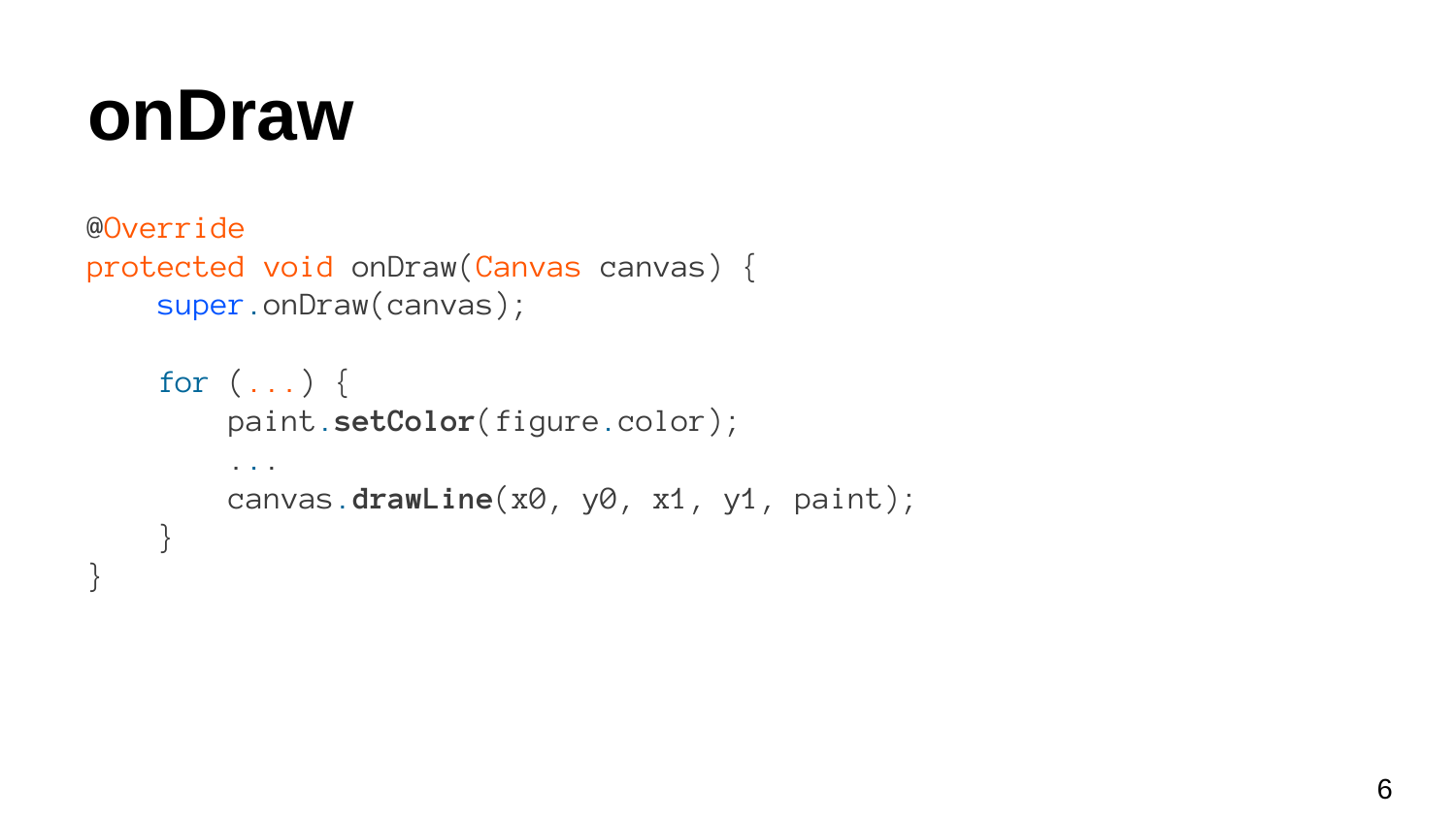

# onDraw
@Override
protected void onDraw(Canvas canvas) {
    super.onDraw(canvas);
    for (...) {
        paint.setColor(figure.color);
        ...
        canvas.drawLine(x0, y0, x1, y1, paint);
    }
}
6